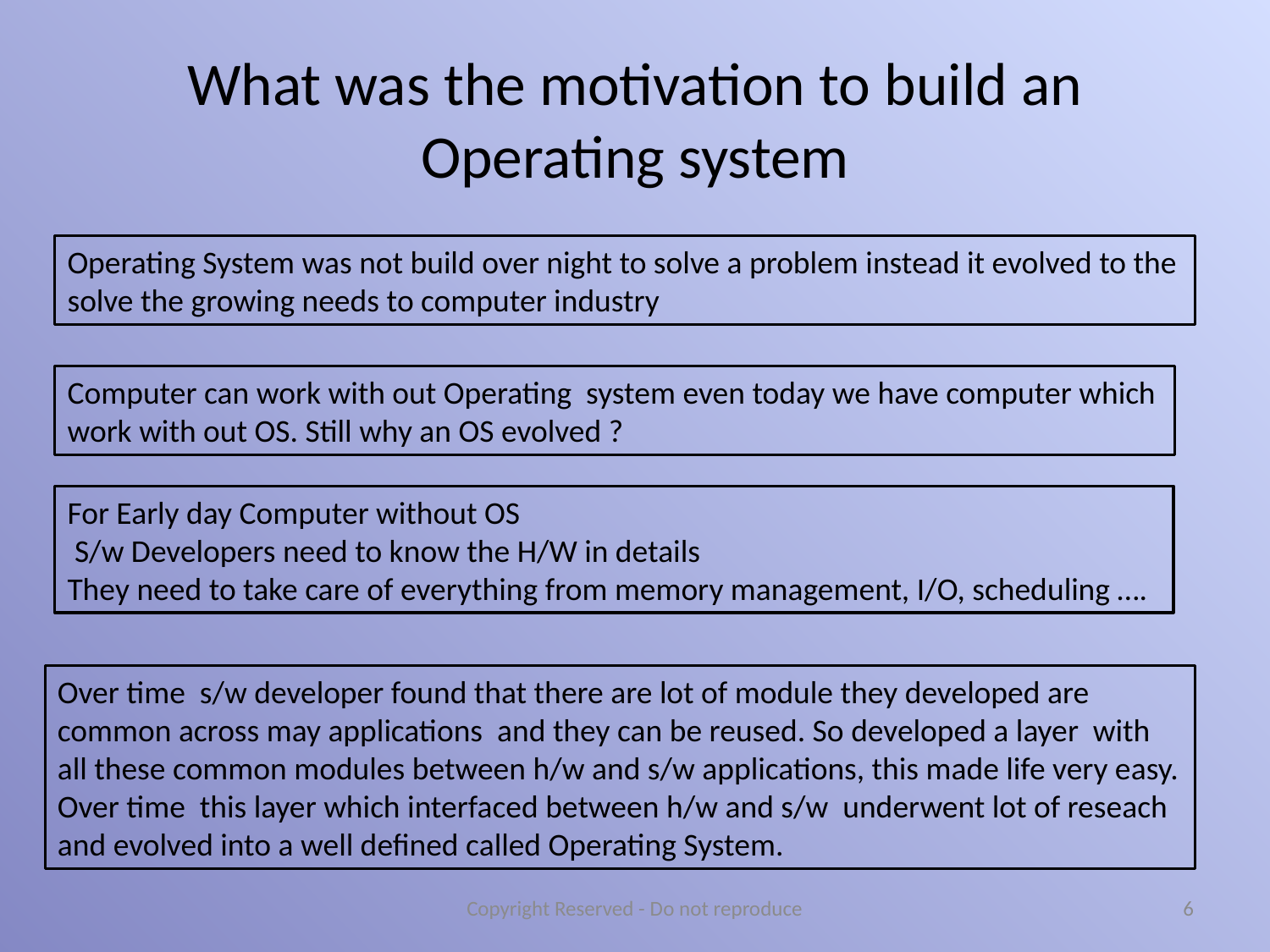

# What was the motivation to build an Operating system
Operating System was not build over night to solve a problem instead it evolved to the solve the growing needs to computer industry
Computer can work with out Operating  system even today we have computer which work with out OS. Still why an OS evolved ?
For Early day Computer without OS
 S/w Developers need to know the H/W in details
They need to take care of everything from memory management, I/O, scheduling ….
Over time  s/w developer found that there are lot of module they developed are common across may applications  and they can be reused. So developed a layer  with all these common modules between h/w and s/w applications, this made life very easy.
Over time  this layer which interfaced between h/w and s/w  underwent lot of reseach and evolved into a well defined called Operating System.
Copyright Reserved - Do not reproduce
6